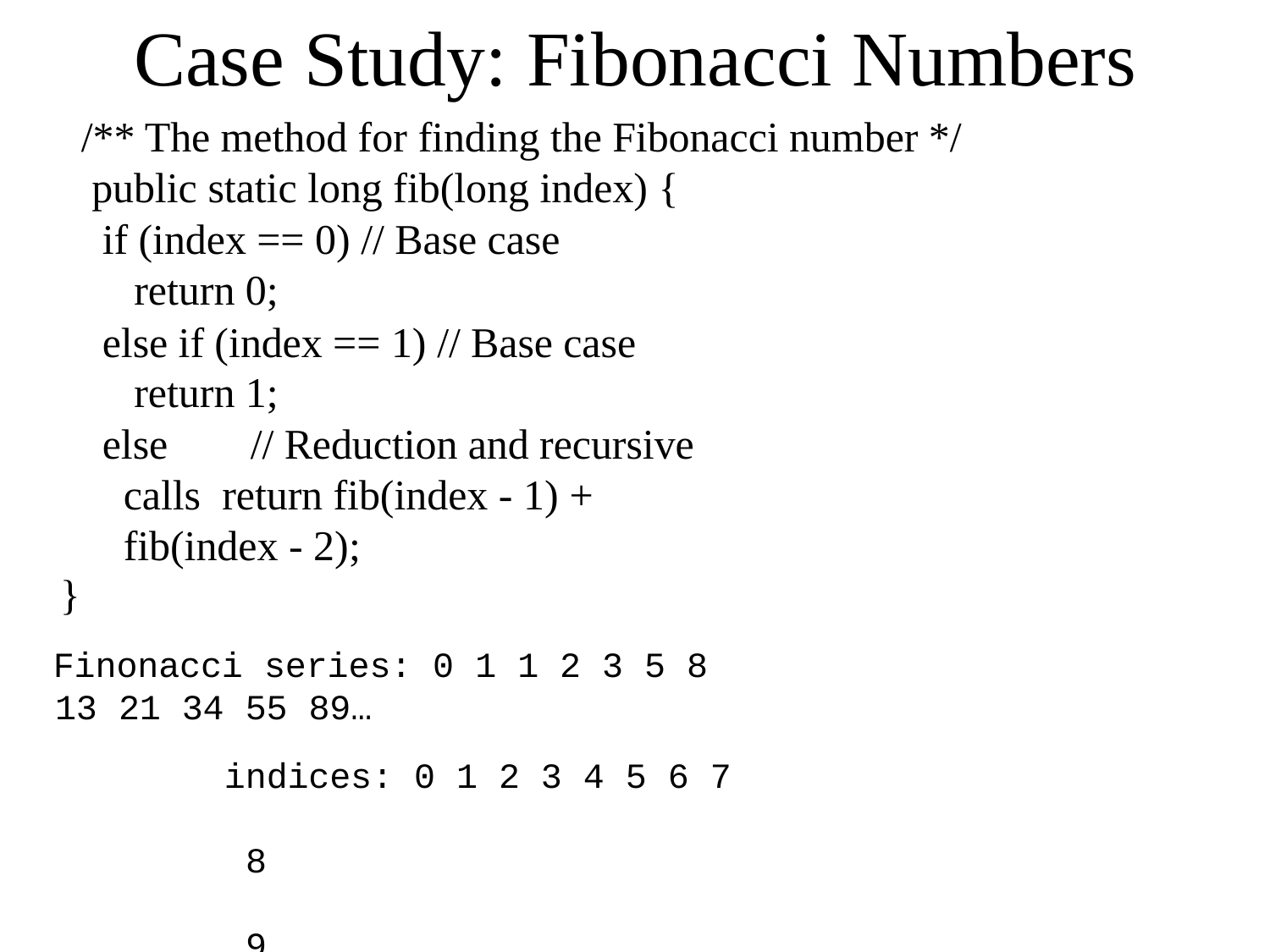

# Case Study: Fibonacci Numbers
/** The method for finding the Fibonacci number */  public static long fib(long index) {
if (index == 0) // Base case  return 0;
else if (index == 1) // Base case  return 1;
else	// Reduction and recursive calls  return fib(index - 1) + fib(index - 2);
}
Finonacci series: 0 1 1 2 3 5 8 13 21 34 55 89…
indices: 0 1 2 3 4 5 6 7	8	9	10 11
fib(0) = 0;
fib(1) = 1;
fib(index) = fib(index -1) + fib(index -2); index >=2